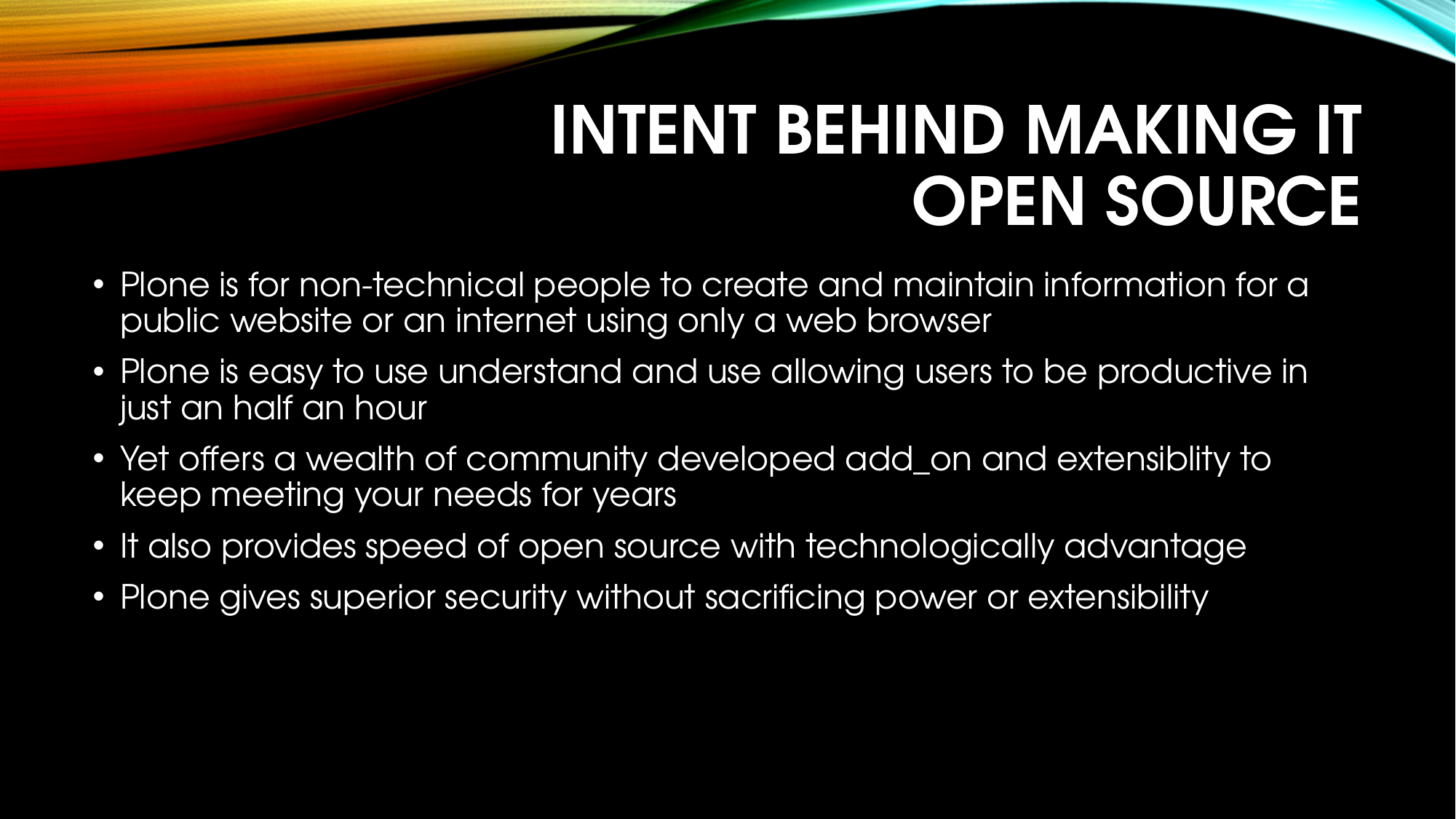

# Intent behind making it open source
Plone is for non-technical people to create and maintain information for a public website or an internet using only a web browser
Plone is easy to use understand and use allowing users to be productive in just an half an hour
Yet offers a wealth of community developed add_on and extensiblity to keep meeting your needs for years
It also provides speed of open source with technologically advantage
Plone gives superior security without sacrificing power or extensibility